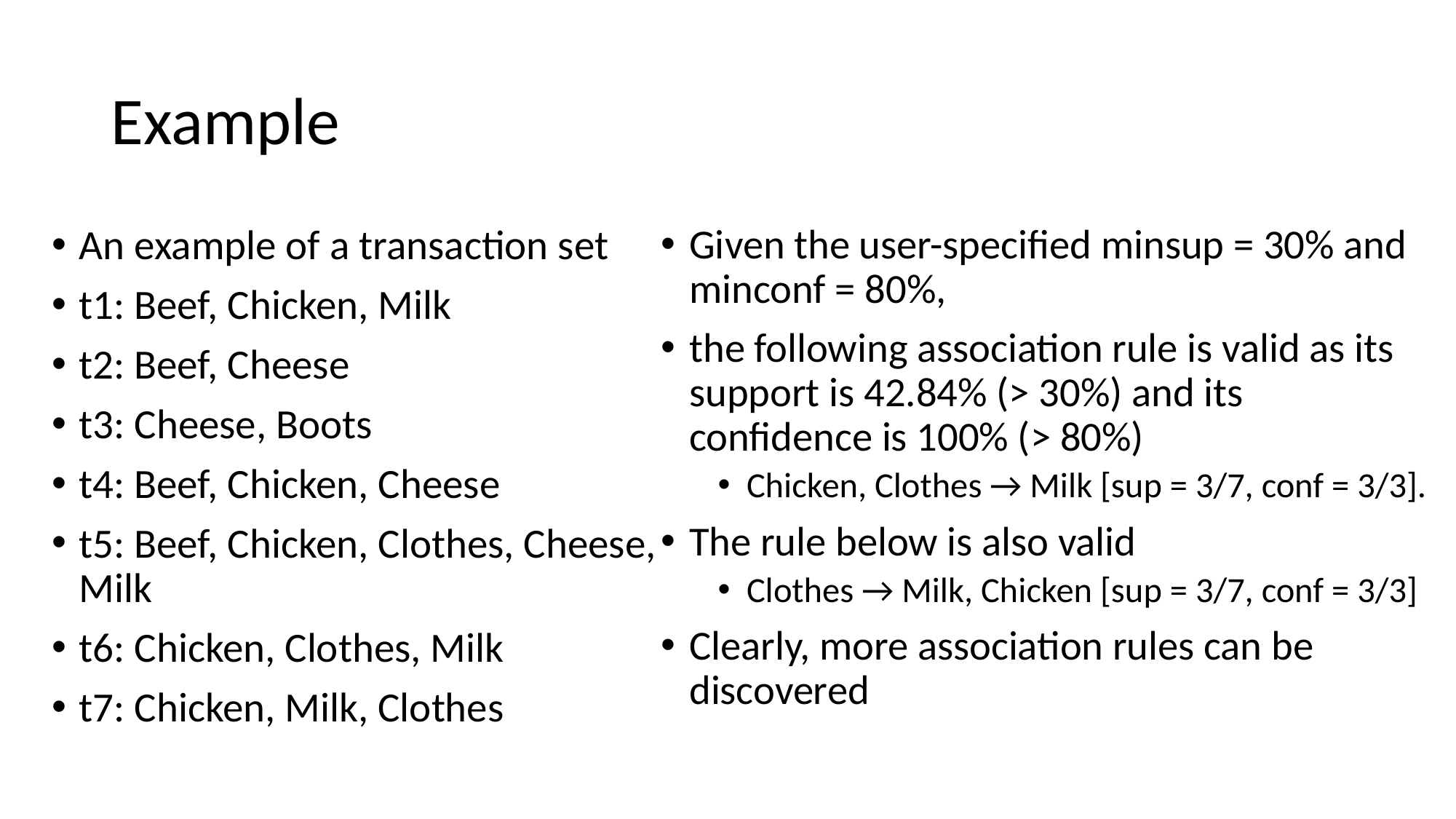

# Example
An example of a transaction set
t1: Beef, Chicken, Milk
t2: Beef, Cheese
t3: Cheese, Boots
t4: Beef, Chicken, Cheese
t5: Beef, Chicken, Clothes, Cheese, Milk
t6: Chicken, Clothes, Milk
t7: Chicken, Milk, Clothes
Given the user-specified minsup = 30% and minconf = 80%,
the following association rule is valid as its support is 42.84% (> 30%) and its confidence is 100% (> 80%)
Chicken, Clothes → Milk [sup = 3/7, conf = 3/3].
The rule below is also valid
Clothes → Milk, Chicken [sup = 3/7, conf = 3/3]
Clearly, more association rules can be discovered